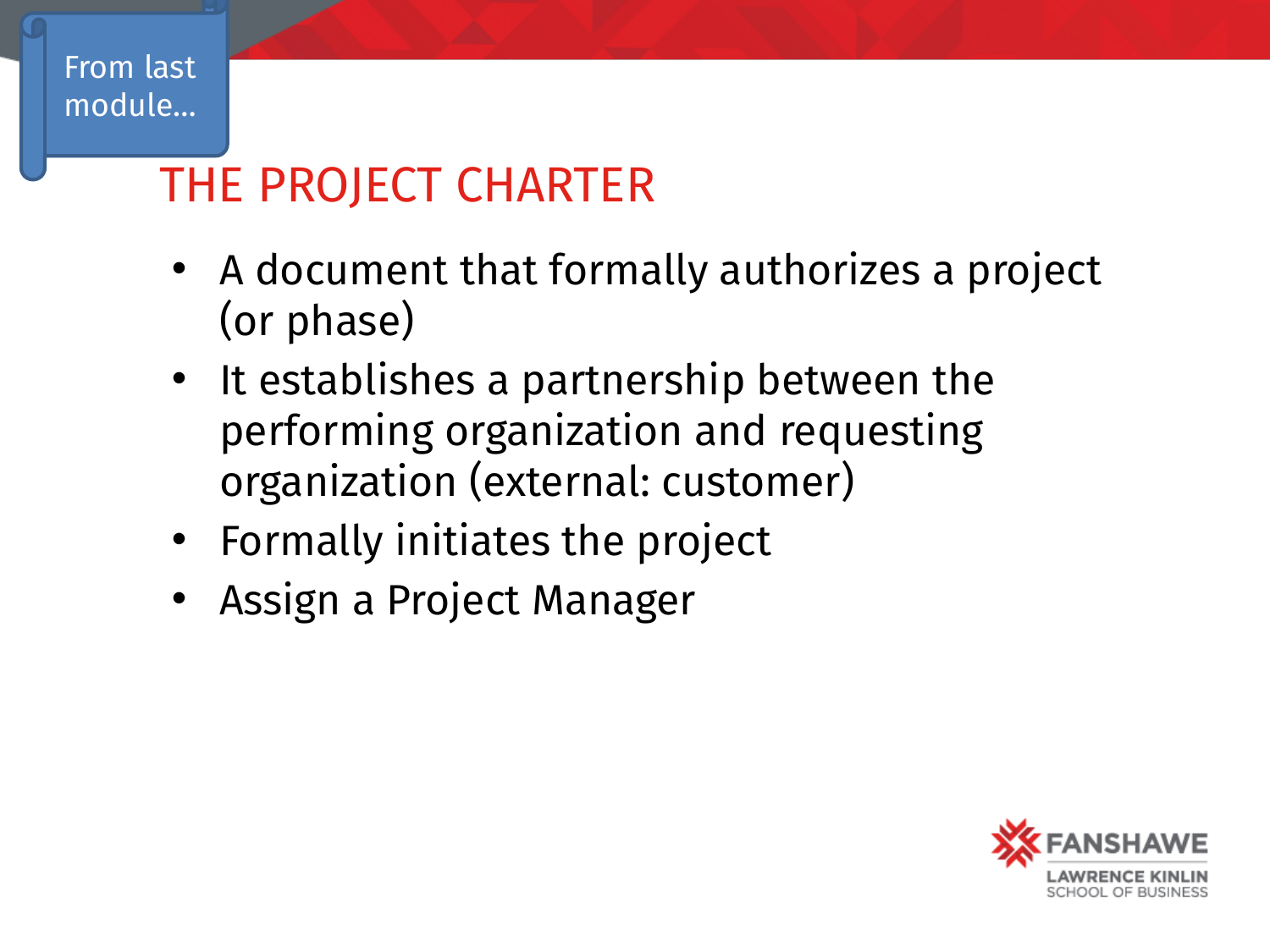

From last module…
# The Project Charter
A document that formally authorizes a project (or phase)
It establishes a partnership between the performing organization and requesting organization (external: customer)
Formally initiates the project
Assign a Project Manager